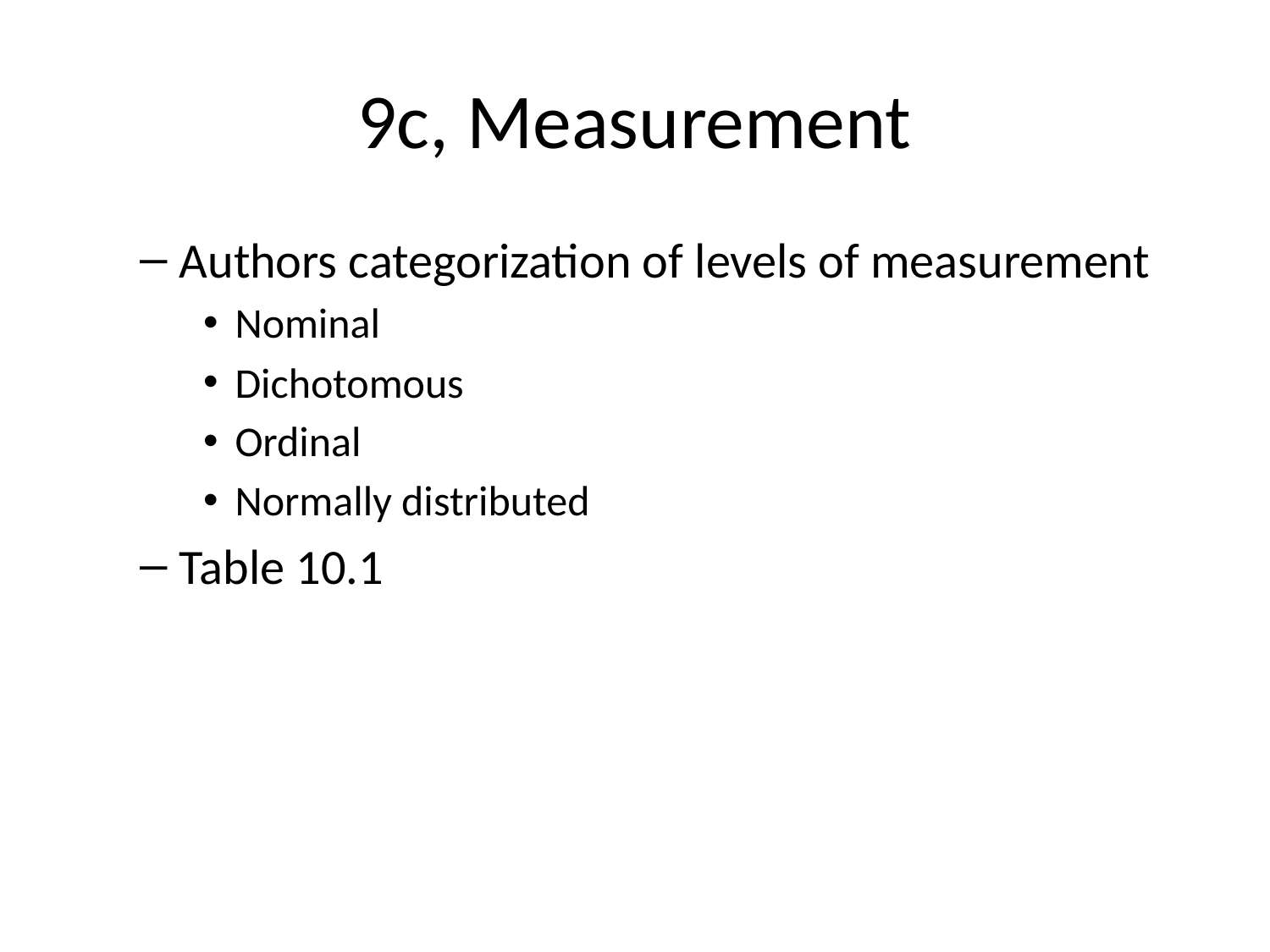

# 9c, Measurement
Authors categorization of levels of measurement
Nominal
Dichotomous
Ordinal
Normally distributed
Table 10.1